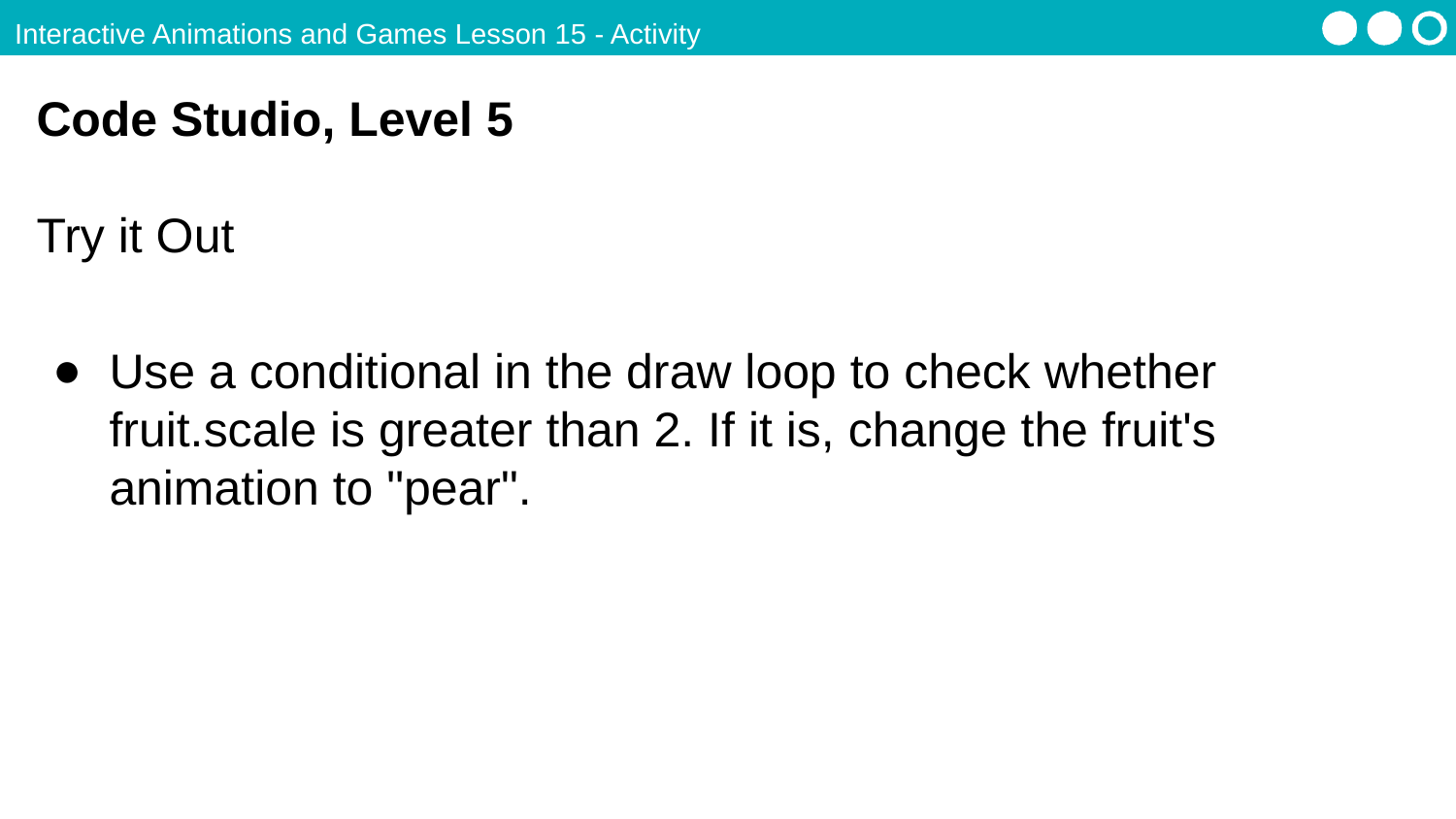

Interactive Animations and Games Lesson 15 - Activity

Code Studio, Level 5

Try it Out

Use a conditional in the draw loop to check whether fruit.scale is greater than 2. If it is, change the fruit's animation to "pear".